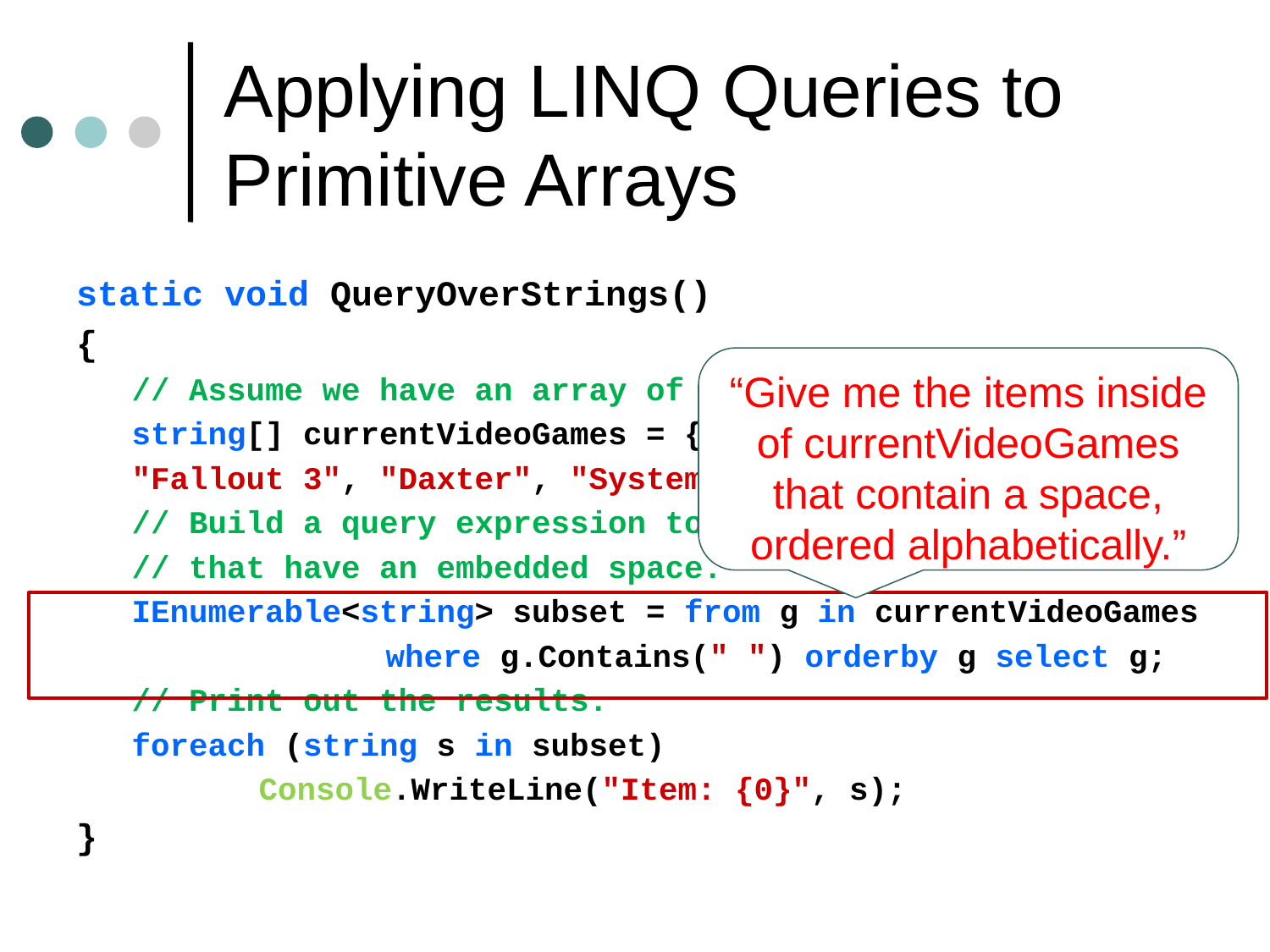

# Applying LINQ Queries to Primitive Arrays
static void QueryOverStrings()
{
// Assume we have an array of strings.
string[] currentVideoGames = {"Morrowind", "Uncharted 2",
"Fallout 3", "Daxter", "System Shock 2"};
// Build a query expression to find the items in thearray
// that have an embedded space.
IEnumerable<string> subset = from g in currentVideoGames
		where g.Contains(" ") orderby g select g;
// Print out the results.
foreach (string s in subset)
	Console.WriteLine("Item: {0}", s);
}
“Give me the items inside of currentVideoGames that contain a space, ordered alphabetically.”